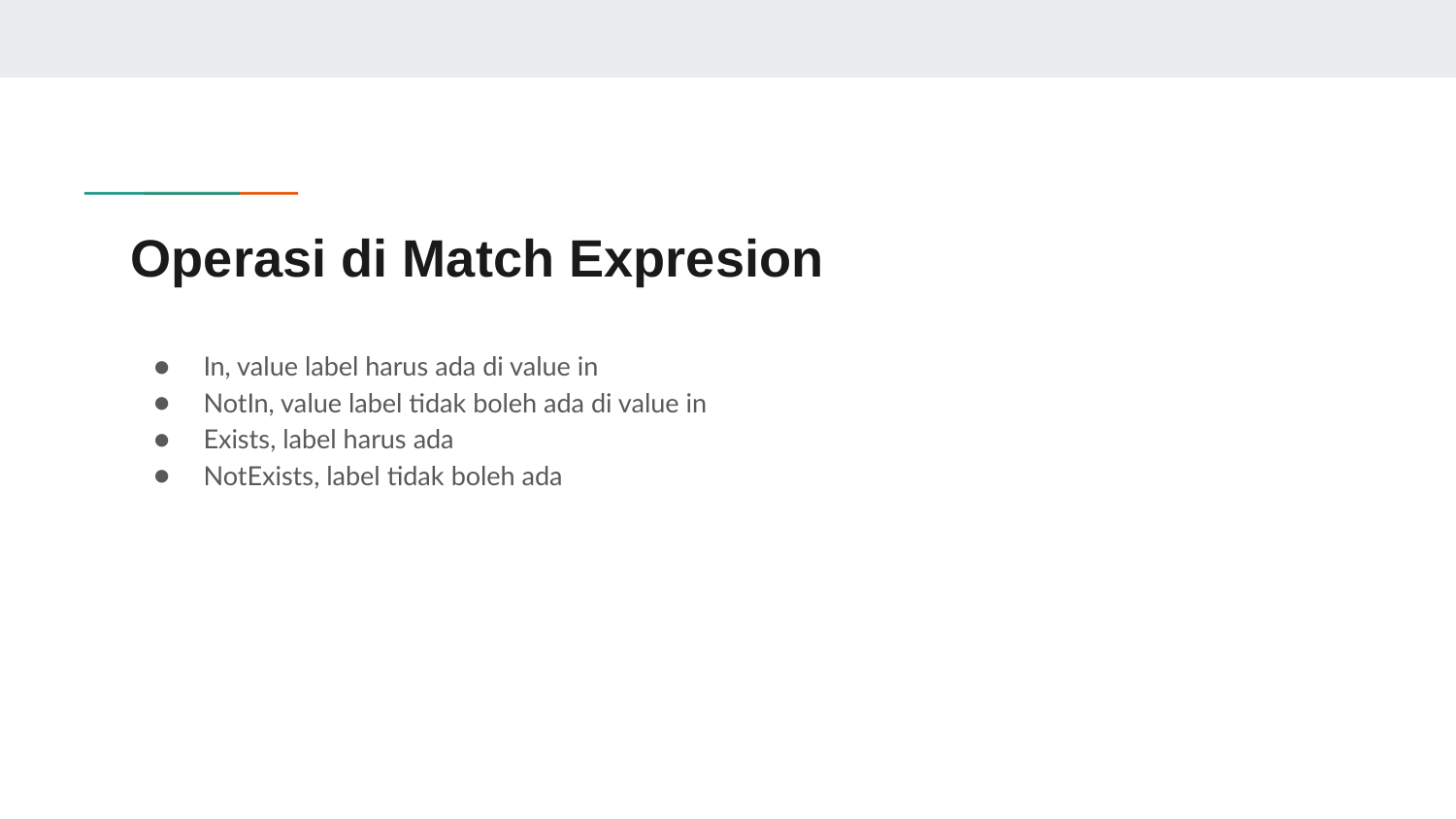

# Operasi di Match Expresion
In, value label harus ada di value in
NotIn, value label tidak boleh ada di value in
Exists, label harus ada
NotExists, label tidak boleh ada